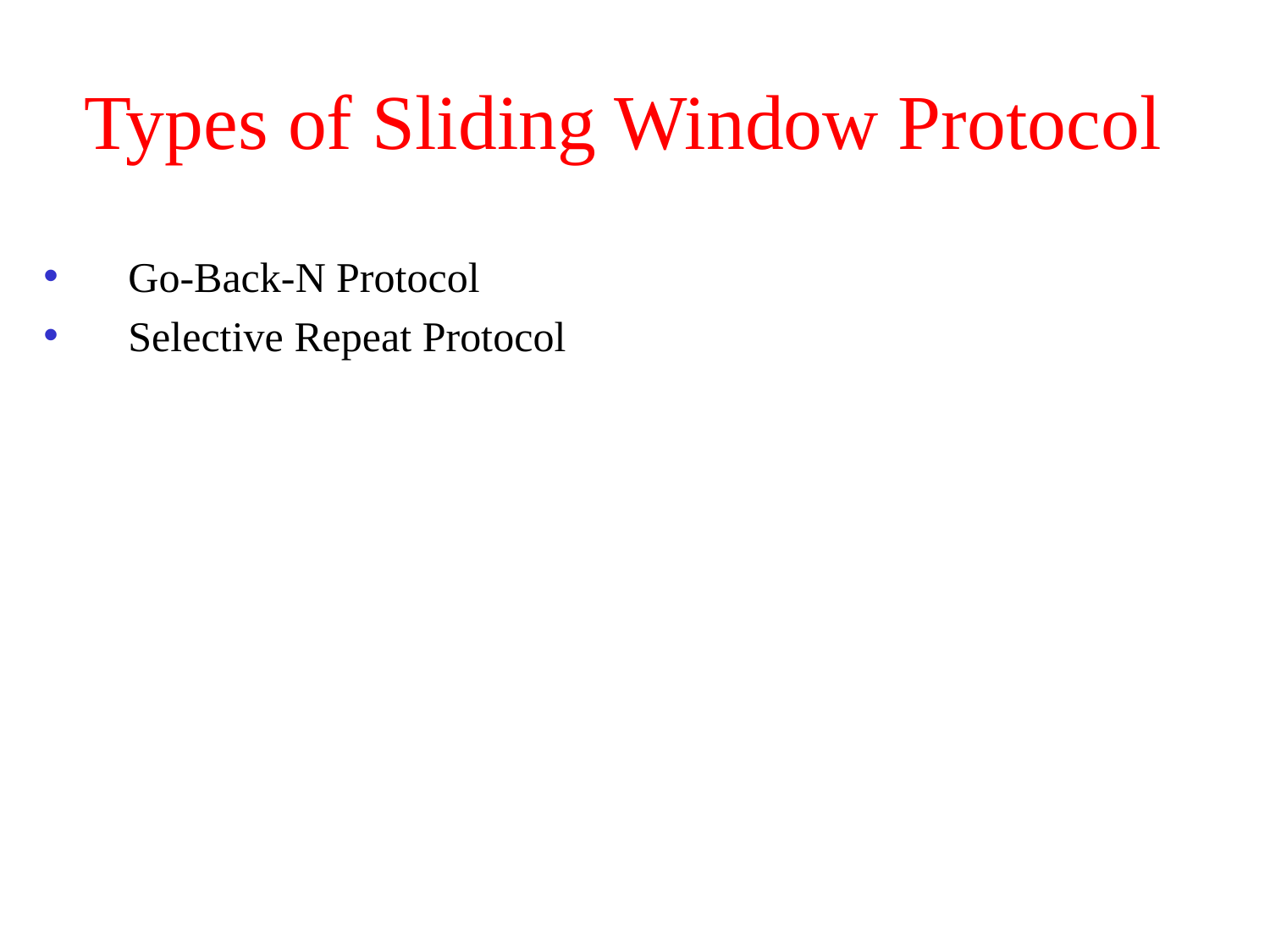

# Types of Sliding Window Protocol
Go-Back-N Protocol
Selective Repeat Protocol